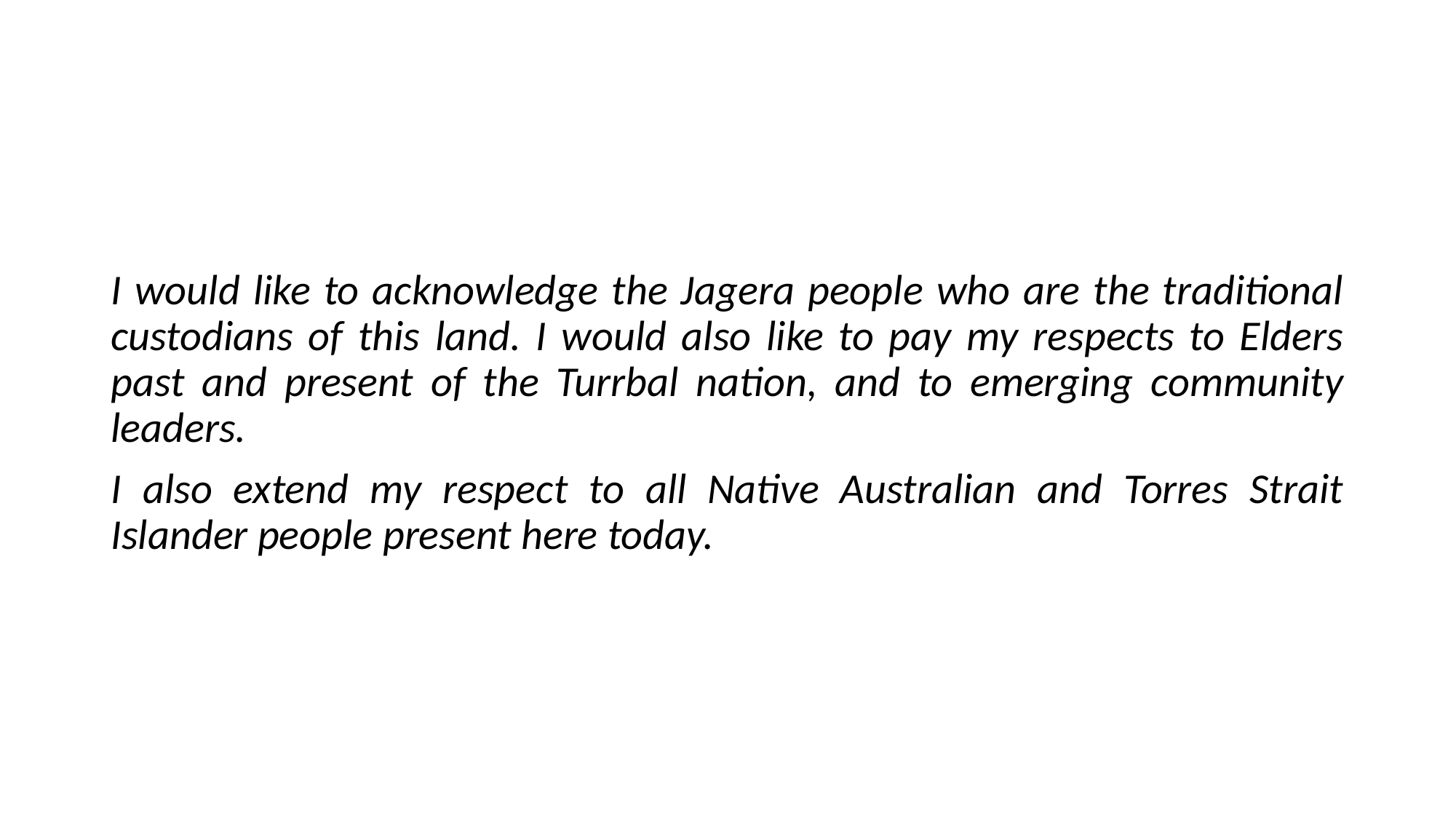

I would like to acknowledge the Jagera people who are the traditional custodians of this land. I would also like to pay my respects to Elders past and present of the Turrbal nation, and to emerging community leaders.
I also extend my respect to all Native Australian and Torres Strait Islander people present here today.